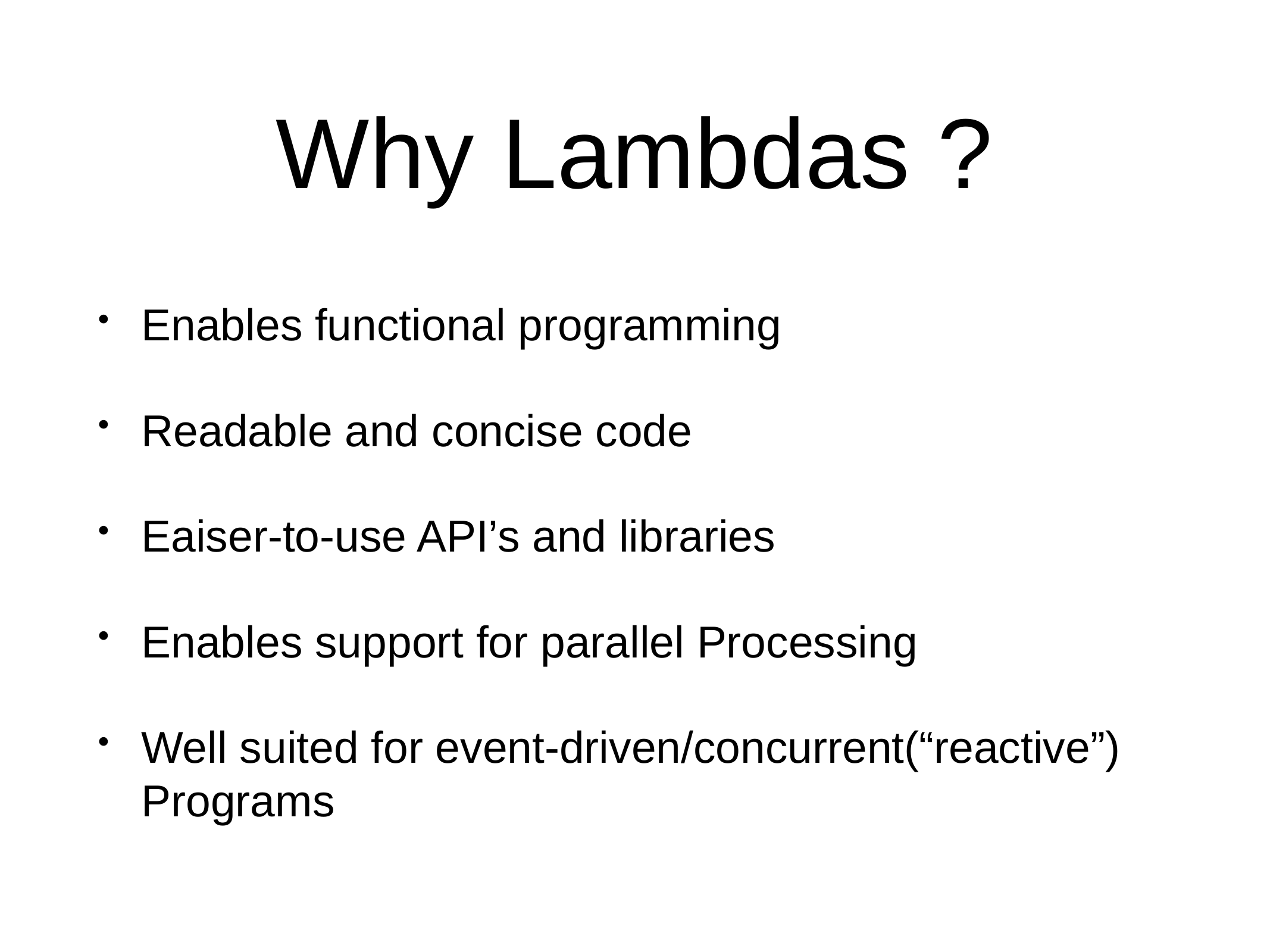

# Why Lambdas ?
Enables functional programming
Readable and concise code
Eaiser-to-use API’s and libraries
Enables support for parallel Processing
Well suited for event-driven/concurrent(“reactive”) Programs